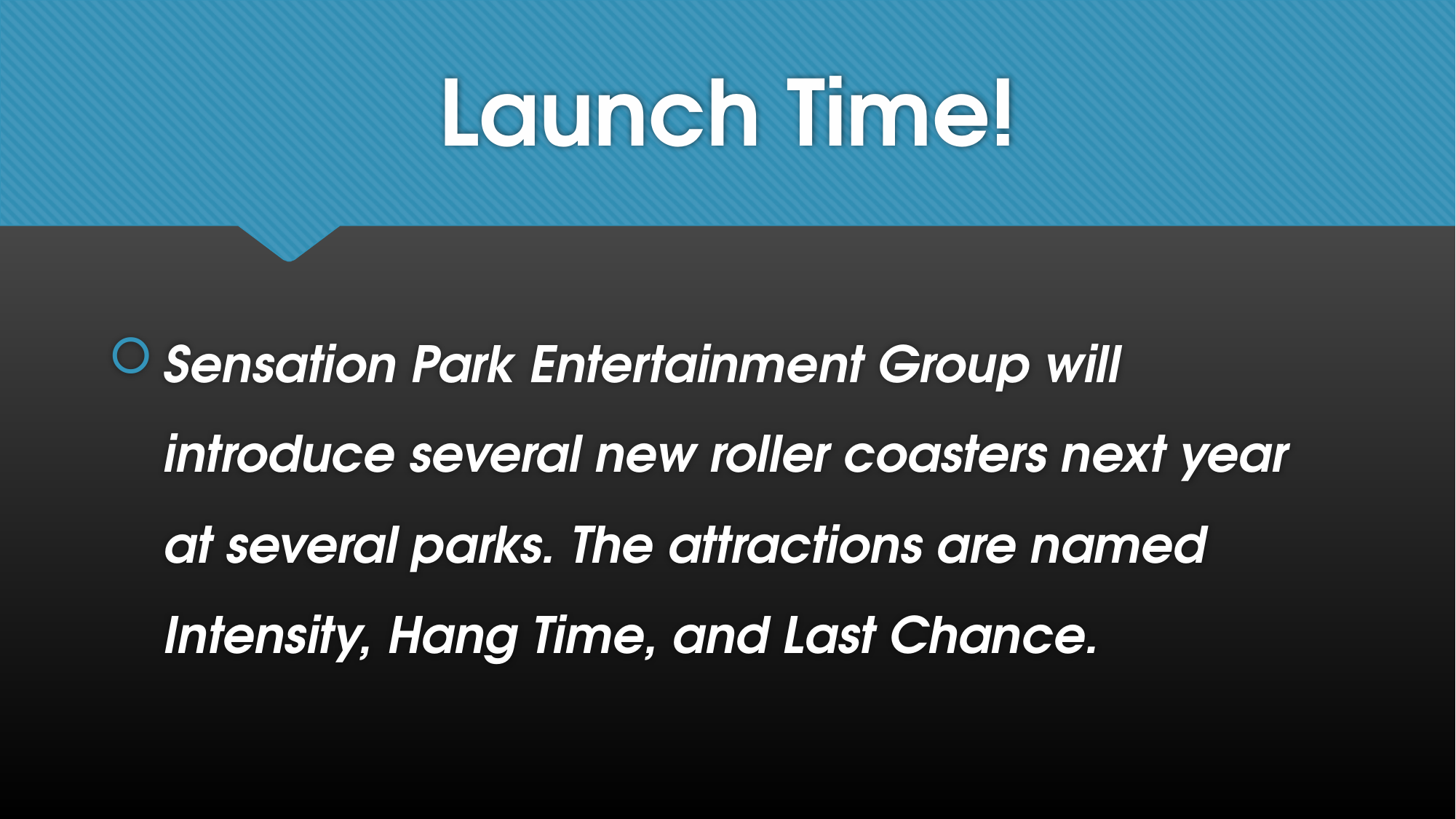

# Launch Time!
Sensation Park Entertainment Group will introduce several new roller coasters next year at several parks. The attractions are named Intensity, Hang Time, and Last Chance.